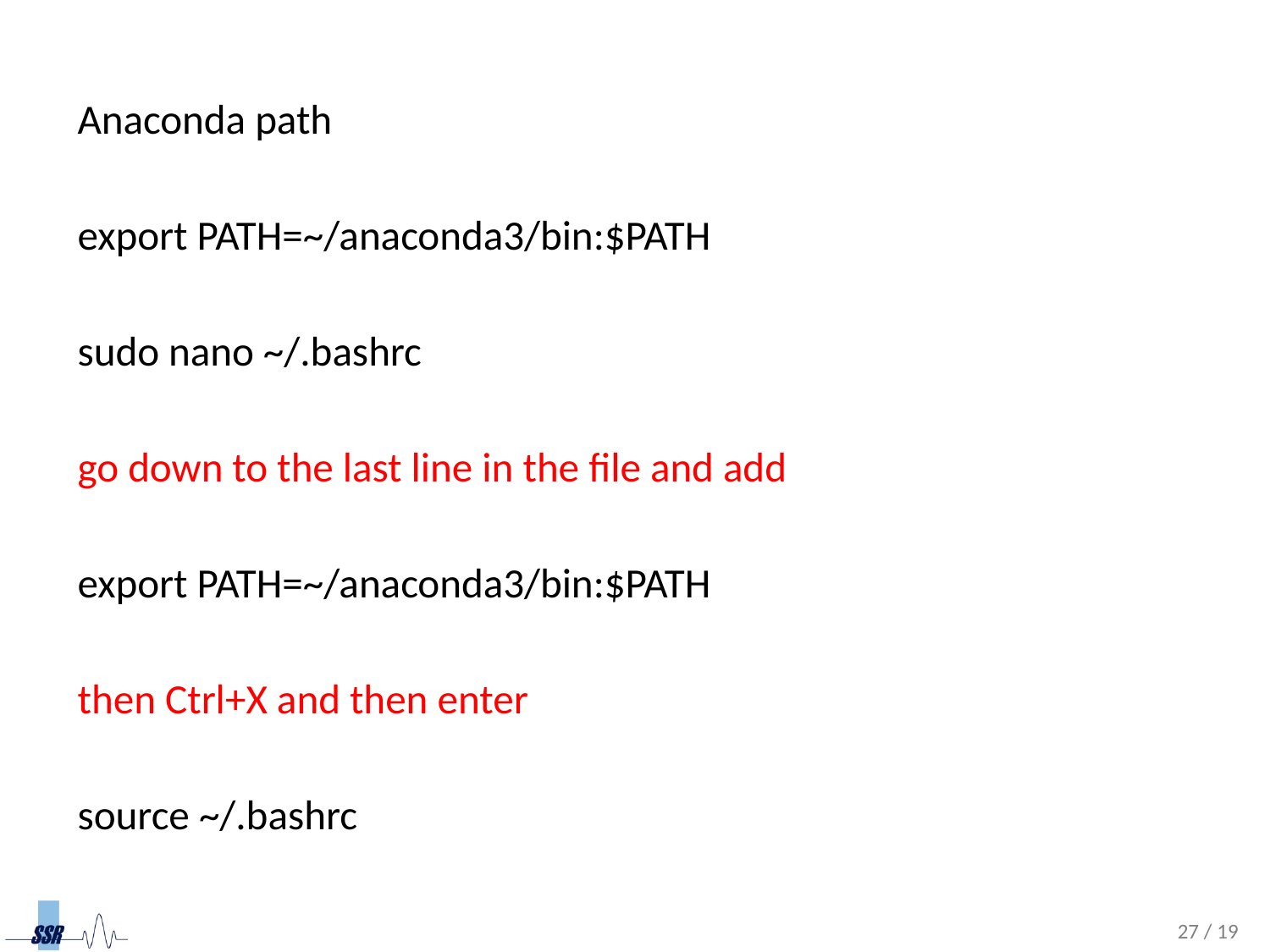

Anaconda path

export PATH=~/anaconda3/bin:$PATH

sudo nano ~/.bashrc

go down to the last line in the file and add

export PATH=~/anaconda3/bin:$PATH

then Ctrl+X and then enter

source ~/.bashrc